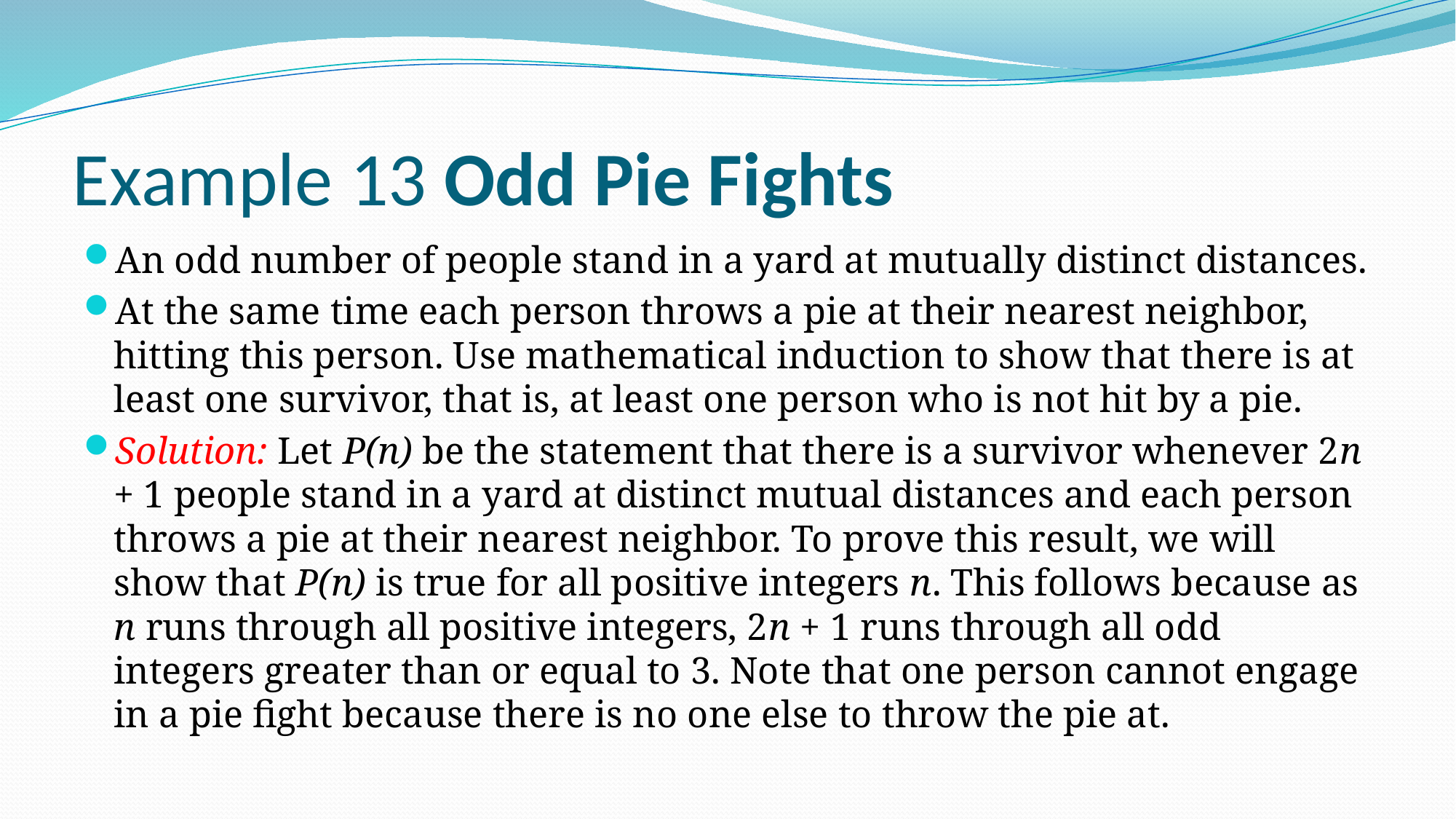

# Example 13 Odd Pie Fights
An odd number of people stand in a yard at mutually distinct distances.
At the same time each person throws a pie at their nearest neighbor, hitting this person. Use mathematical induction to show that there is at least one survivor, that is, at least one person who is not hit by a pie.
Solution: Let P(n) be the statement that there is a survivor whenever 2n + 1 people stand in a yard at distinct mutual distances and each person throws a pie at their nearest neighbor. To prove this result, we will show that P(n) is true for all positive integers n. This follows because as n runs through all positive integers, 2n + 1 runs through all odd integers greater than or equal to 3. Note that one person cannot engage in a pie fight because there is no one else to throw the pie at.